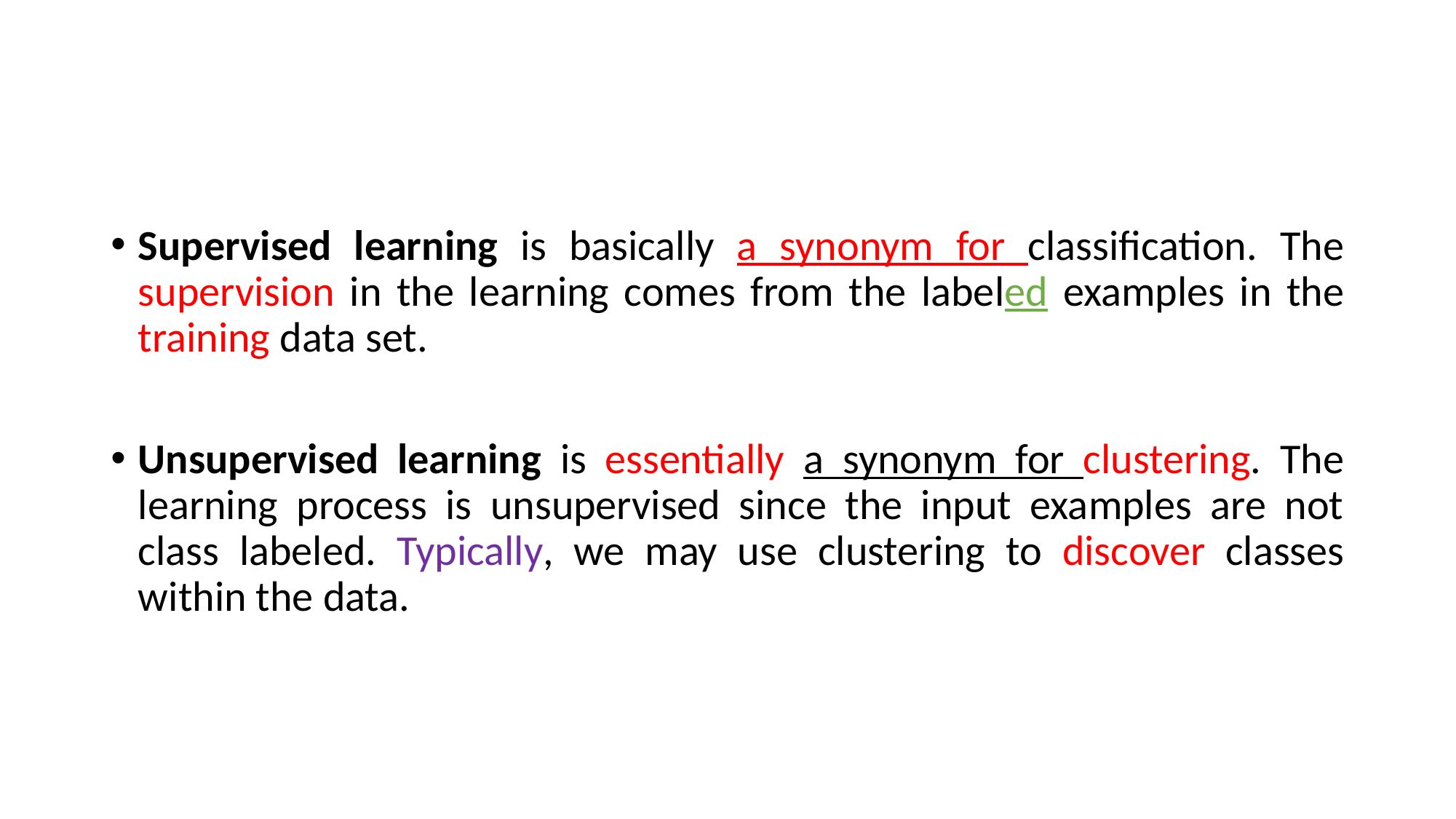

#
Supervised learning is basically a synonym for classification. The supervision in the learning comes from the labeled examples in the training data set.

Unsupervised learning is essentially a synonym for clustering. The learning process is unsupervised since the input examples are not class labeled. Typically, we may use clustering to discover classes within the data.